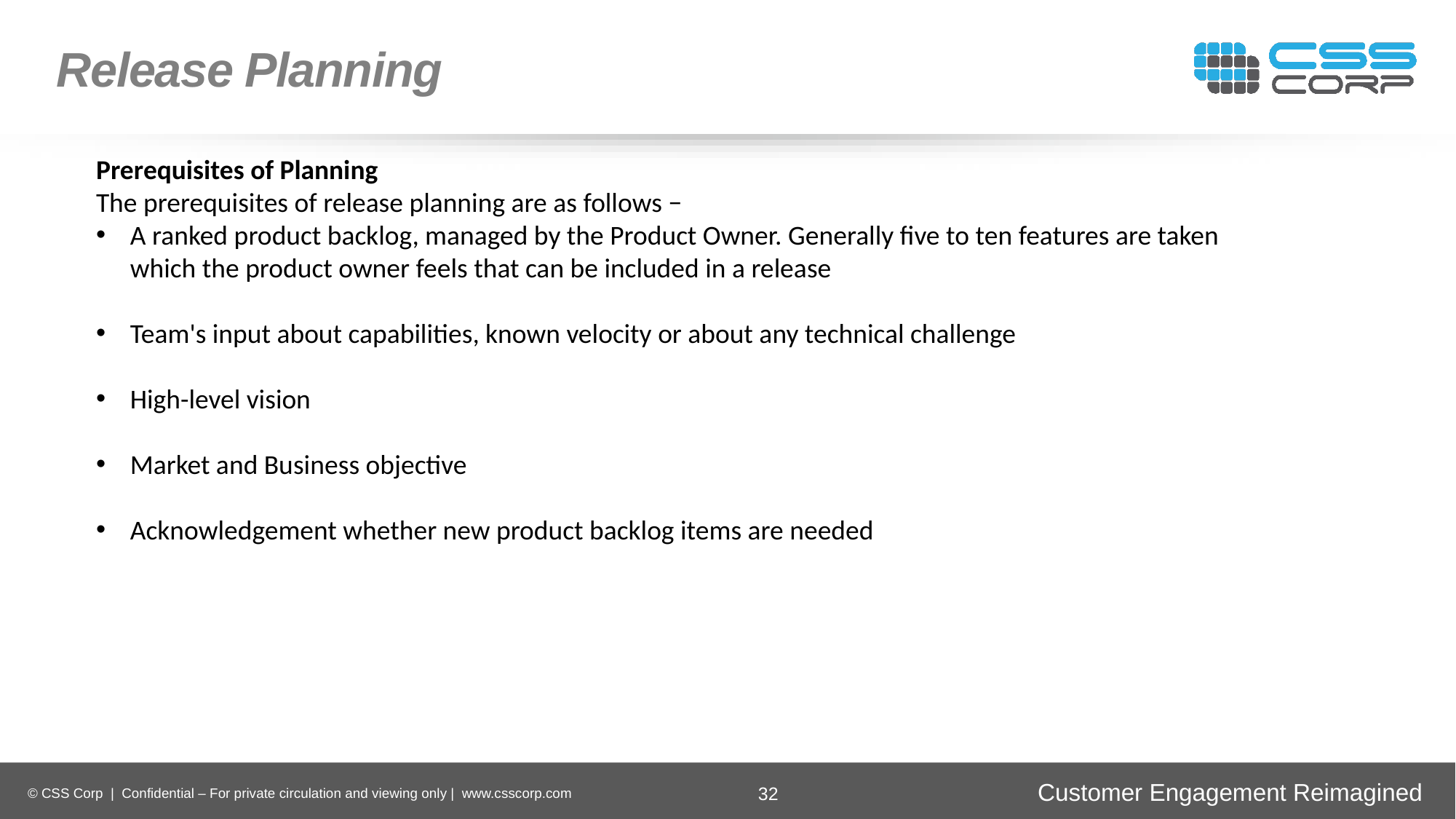

Release Planning
Prerequisites of Planning
The prerequisites of release planning are as follows −
A ranked product backlog, managed by the Product Owner. Generally five to ten features are taken which the product owner feels that can be included in a release

Team's input about capabilities, known velocity or about any technical challenge

High-level vision

Market and Business objective

Acknowledgement whether new product backlog items are needed
Enhancing
Operational Efficiency

Faster Time-to-Market

Digital
Transformation

Securing Brand and Customer Trust

32